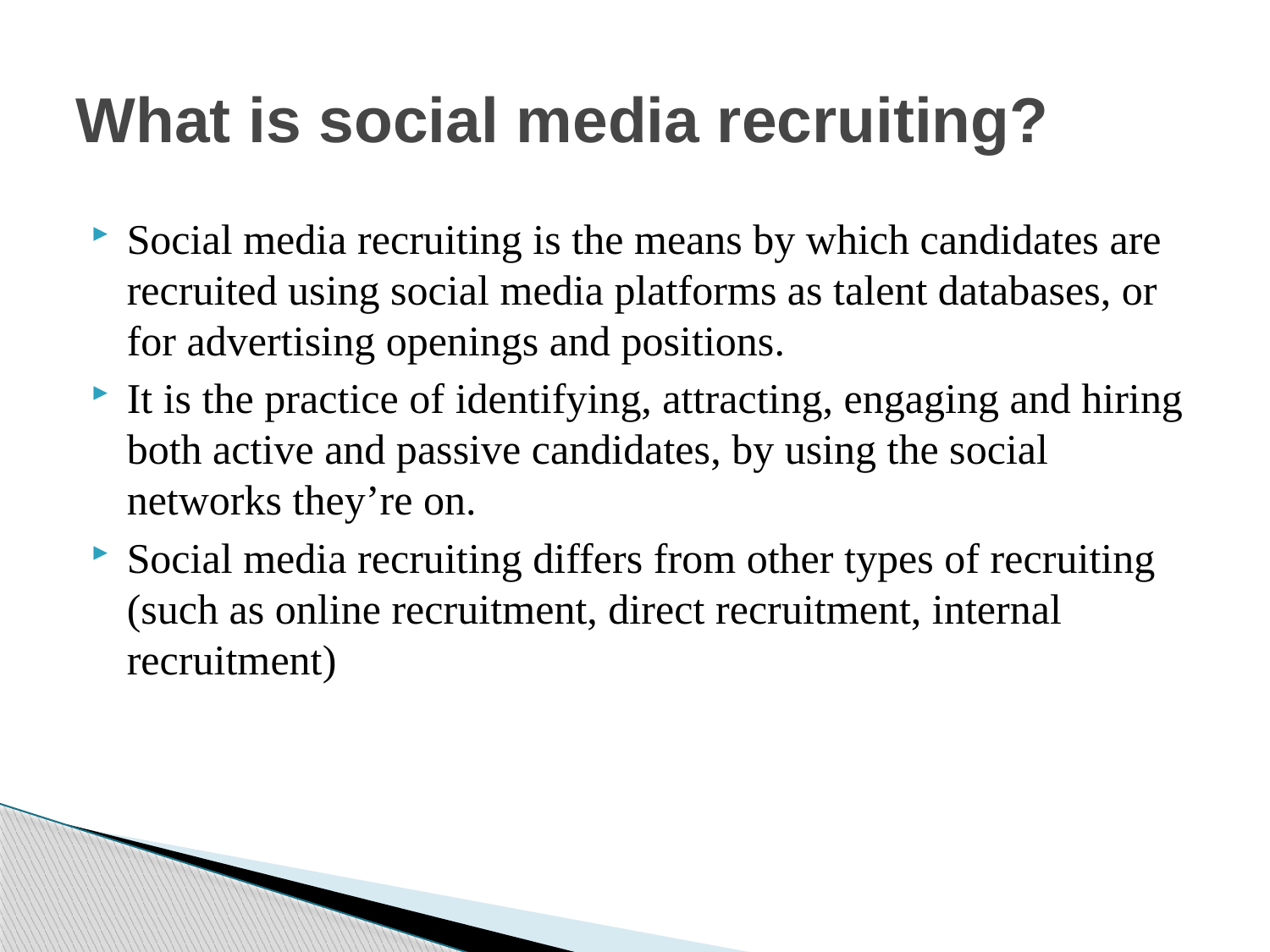

# What is social media recruiting?
Social media recruiting is the means by which candidates are recruited using social media platforms as talent databases, or for advertising openings and positions.
It is the practice of identifying, attracting, engaging and hiring both active and passive candidates, by using the social networks they’re on.
Social media recruiting differs from other types of recruiting (such as online recruitment, direct recruitment, internal recruitment)